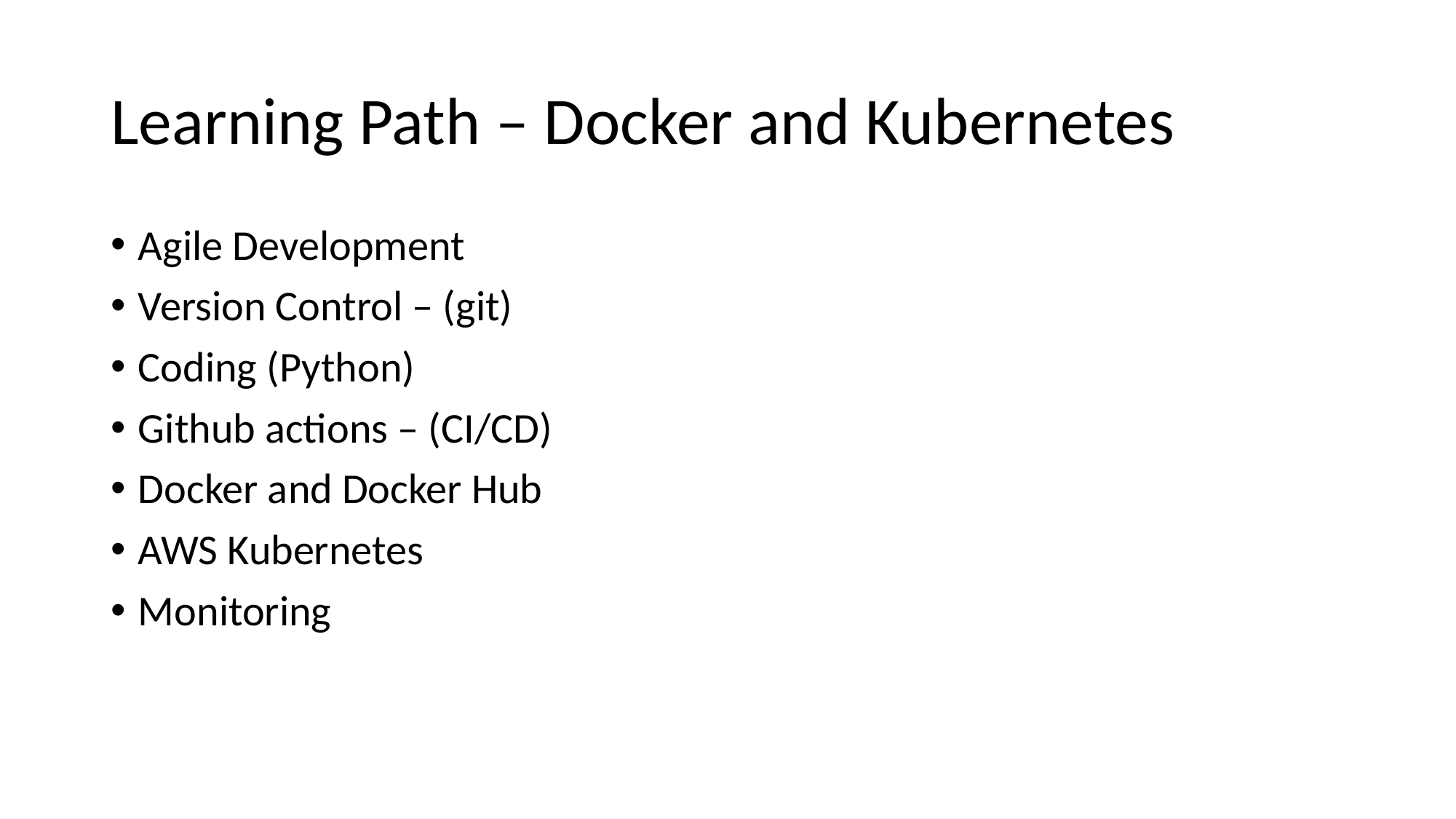

# Learning Path – Docker and Kubernetes
Agile Development
Version Control – (git)
Coding (Python)
Github actions – (CI/CD)
Docker and Docker Hub
AWS Kubernetes
Monitoring